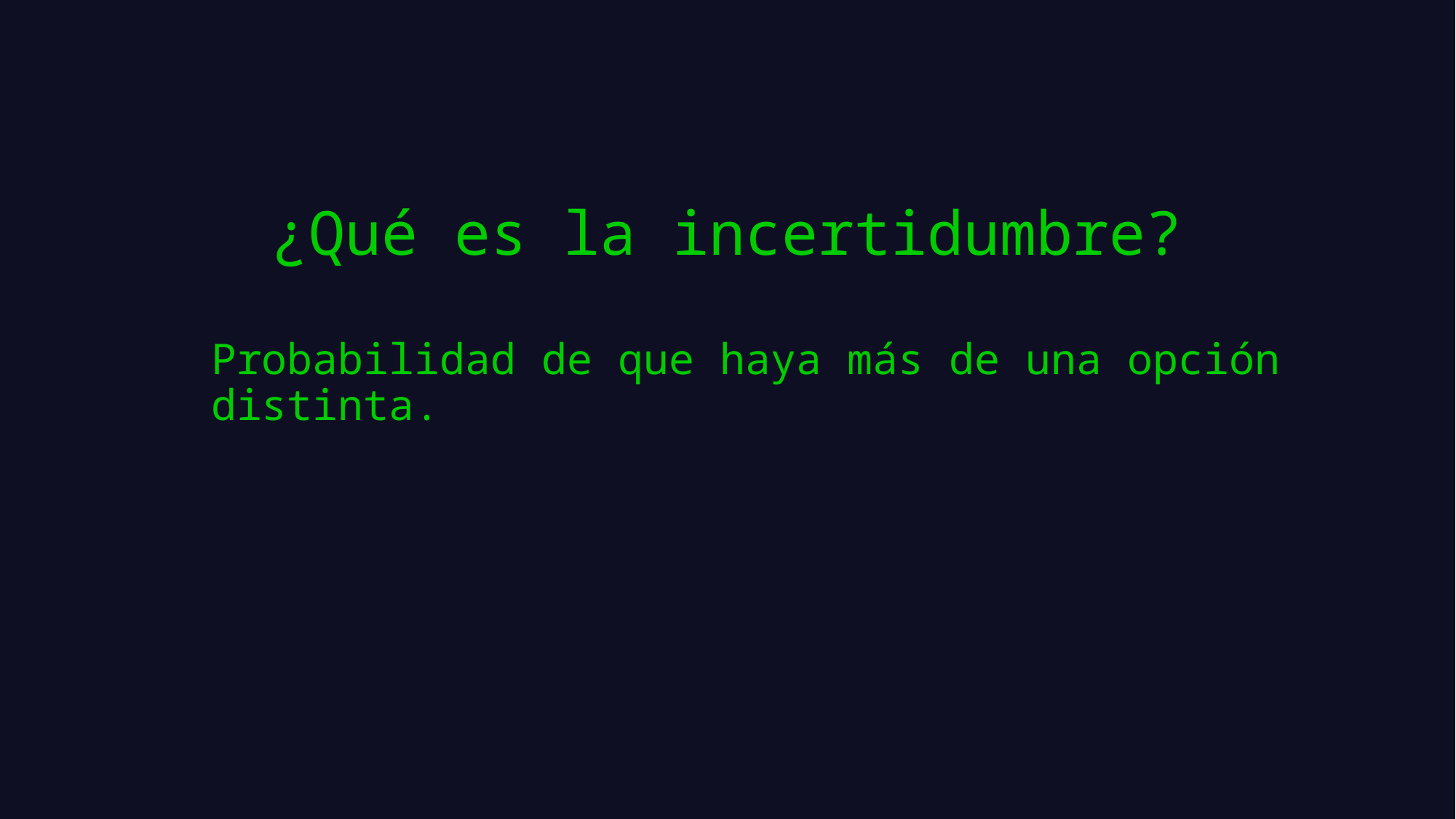

# ¿Qué es la incertidumbre?
Probabilidad de que haya más de una opción distinta.